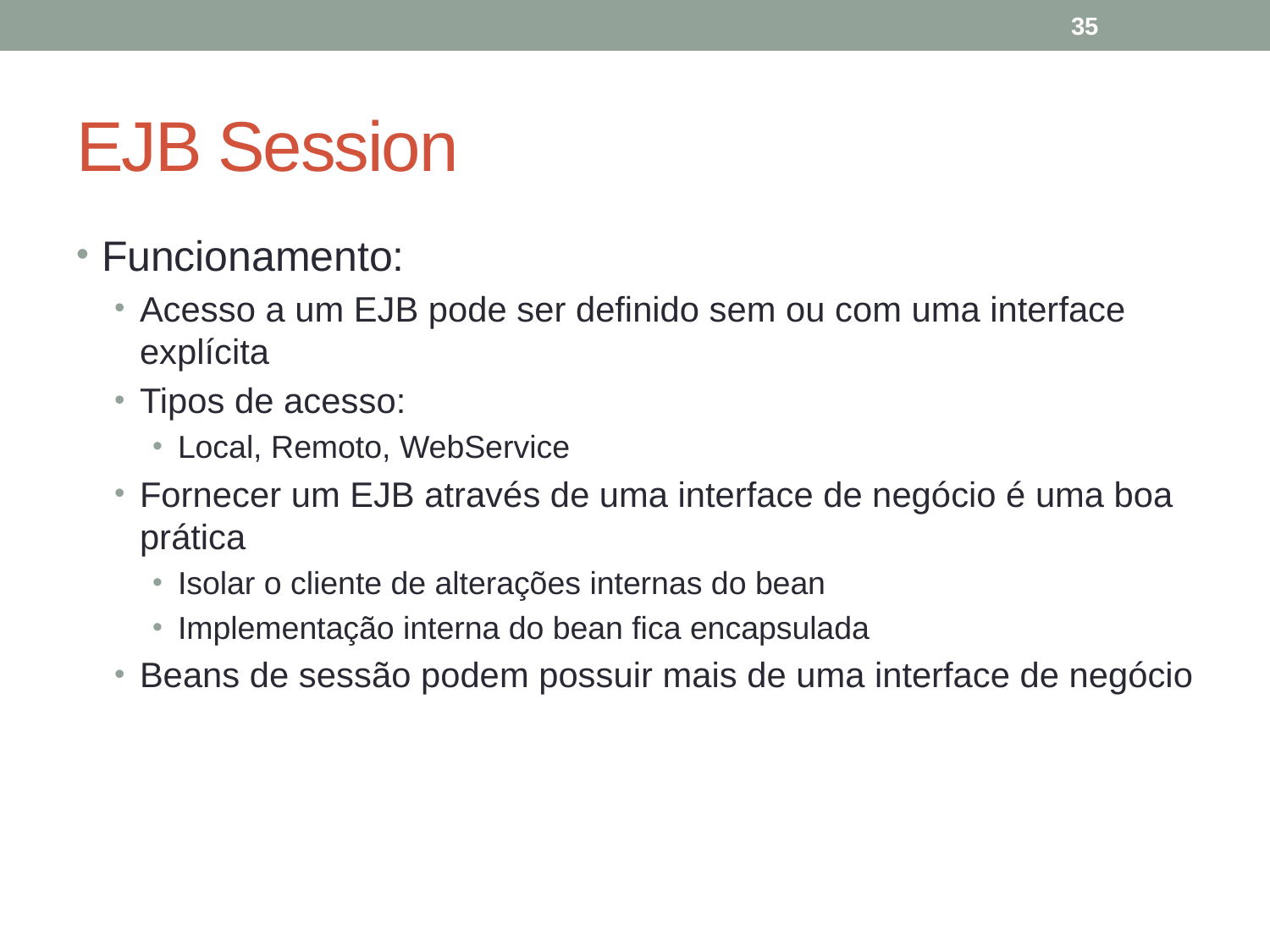

35
# EJB Session
Funcionamento:
Acesso a um EJB pode ser definido sem ou com uma interface explícita
Tipos de acesso:
Local, Remoto, WebService
Fornecer um EJB através de uma interface de negócio é uma boa prática
Isolar o cliente de alterações internas do bean
Implementação interna do bean fica encapsulada
Beans de sessão podem possuir mais de uma interface de negócio